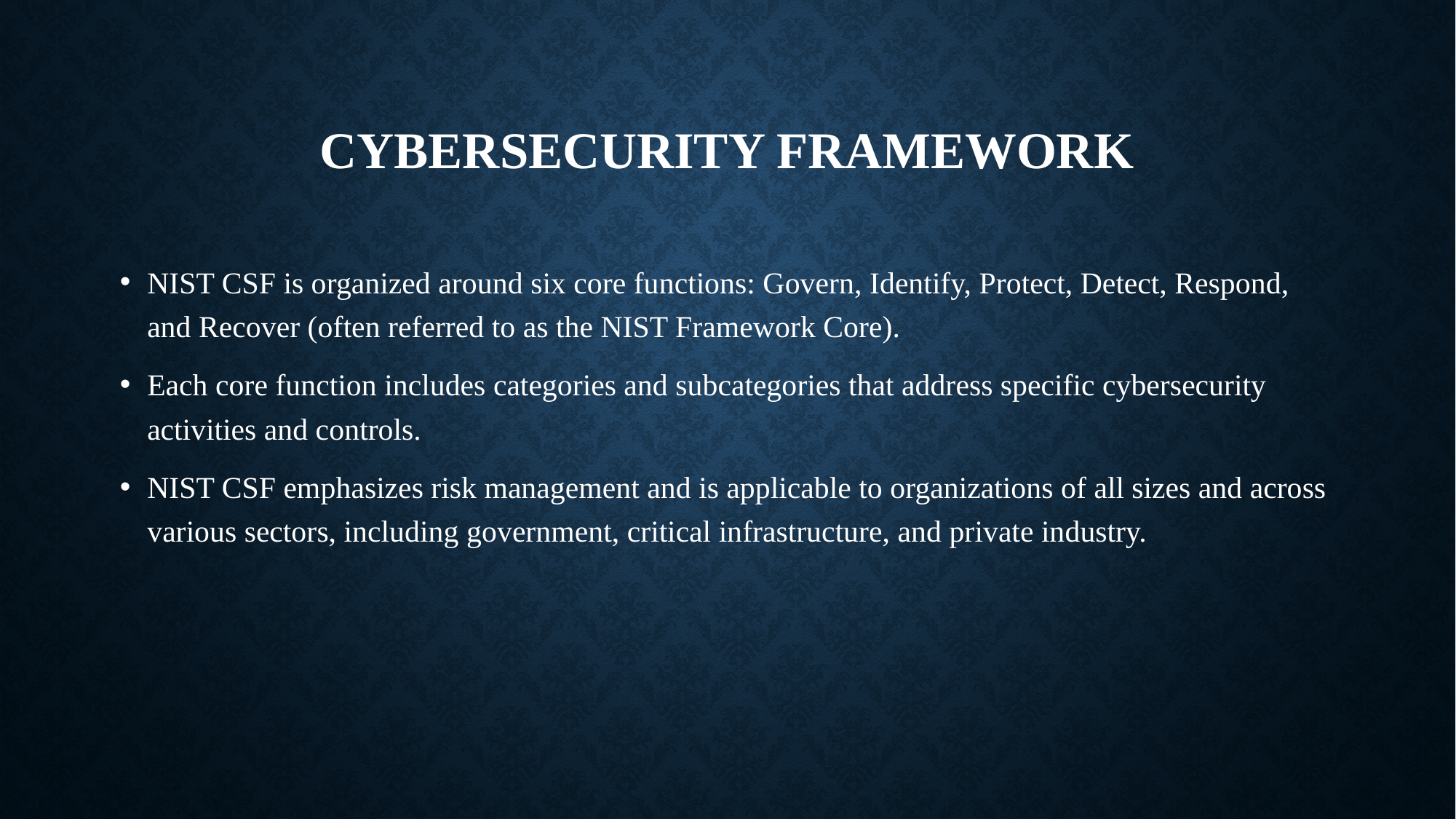

# Cybersecurity framework
NIST CSF is organized around six core functions: Govern, Identify, Protect, Detect, Respond, and Recover (often referred to as the NIST Framework Core).
Each core function includes categories and subcategories that address specific cybersecurity activities and controls.
NIST CSF emphasizes risk management and is applicable to organizations of all sizes and across various sectors, including government, critical infrastructure, and private industry.